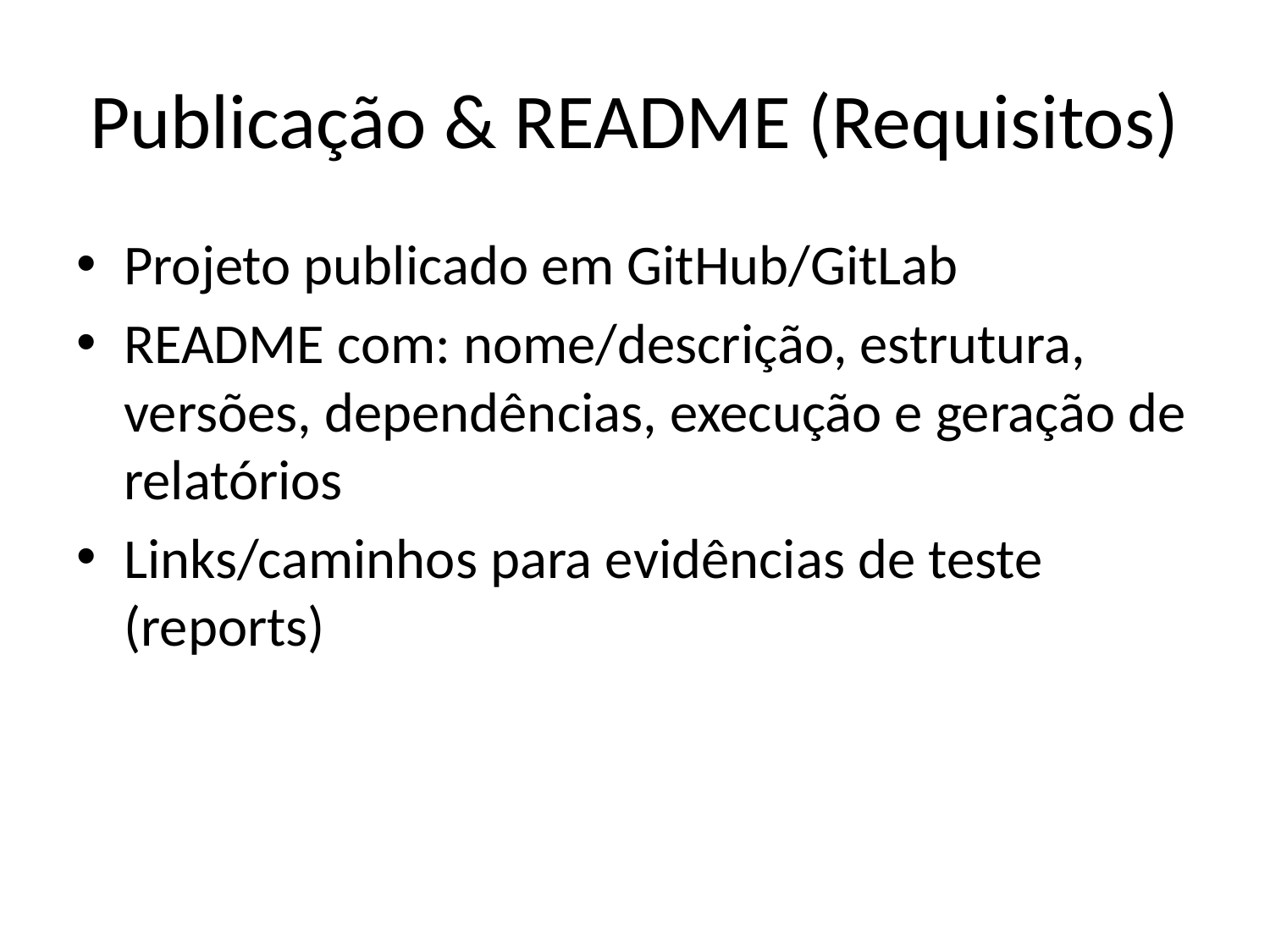

# Publicação & README (Requisitos)
Projeto publicado em GitHub/GitLab
README com: nome/descrição, estrutura, versões, dependências, execução e geração de relatórios
Links/caminhos para evidências de teste (reports)